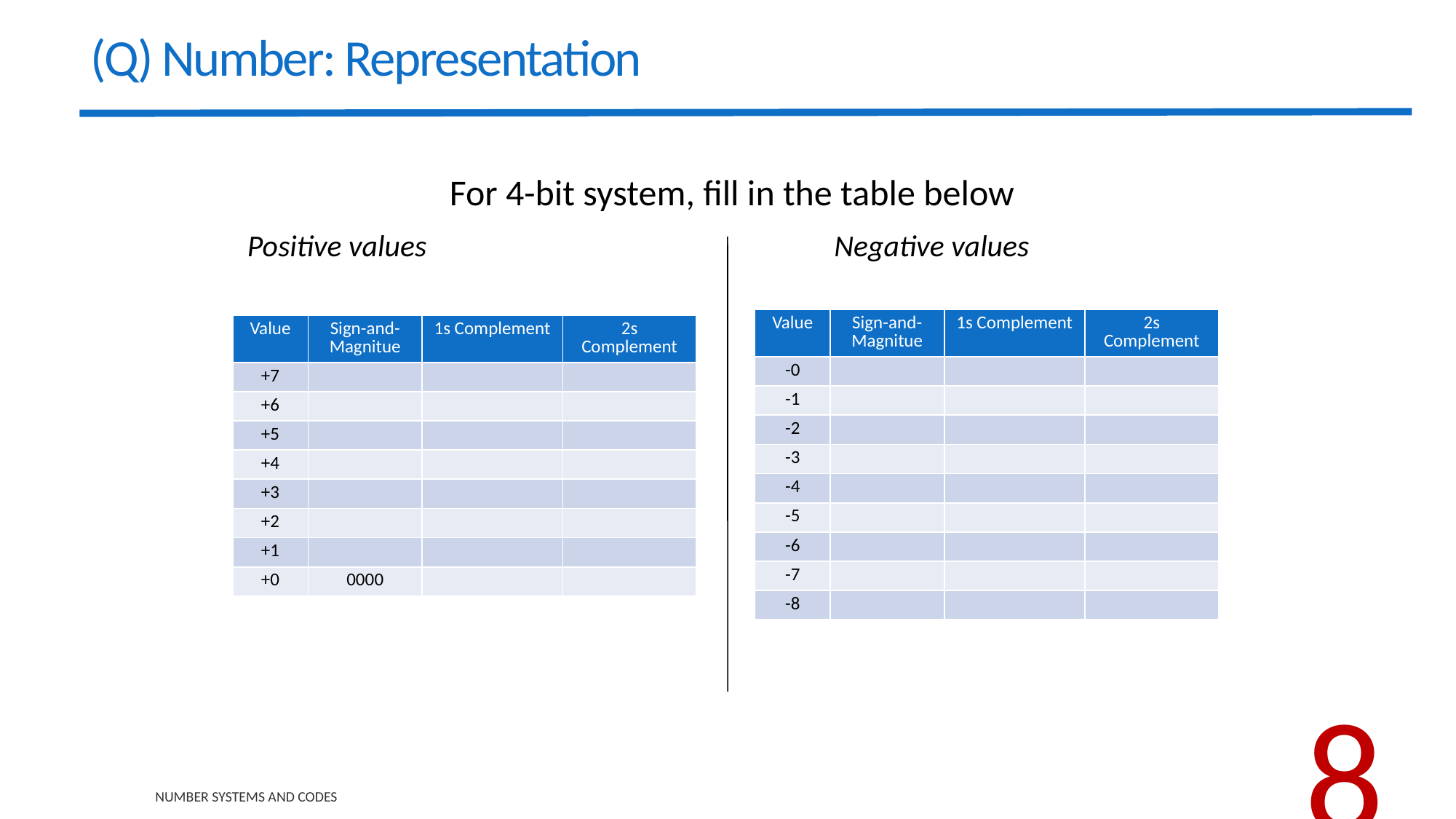

8
# (Q) Number: Representation
For 4-bit system, fill in the table below
Positive values				Negative values

| Value | Sign-and-Magnitue | 1s Complement | 2s Complement |
| --- | --- | --- | --- |
| -0 |  |  |  |
| -1 |  |  |  |
| -2 |  |  |  |
| -3 |  |  |  |
| -4 |  |  |  |
| -5 |  |  |  |
| -6 |  |  |  |
| -7 |  |  |  |
| -8 |  |  |  |
| Value | Sign-and-Magnitue | 1s Complement | 2s Complement |
| --- | --- | --- | --- |
| +7 |  |  |  |
| +6 |  |  |  |
| +5 |  |  |  |
| +4 |  |  |  |
| +3 |  |  |  |
| +2 |  |  |  |
| +1 |  |  |  |
| +0 | 0000 |  |  |
Number Systems and Codes